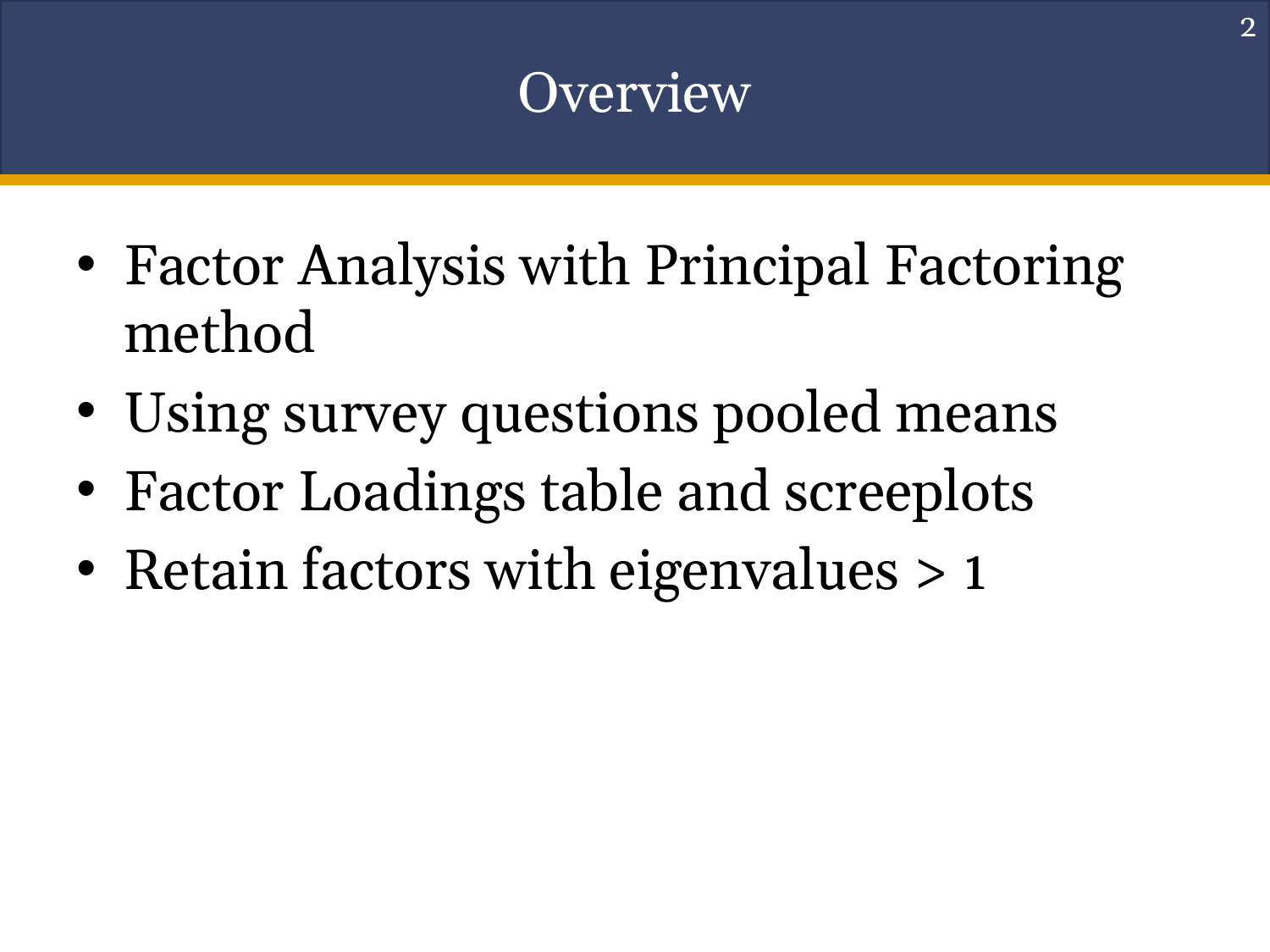

2
# Overview
Factor Analysis with Principal Factoring method
Using survey questions pooled means
Factor Loadings table and screeplots
Retain factors with eigenvalues > 1